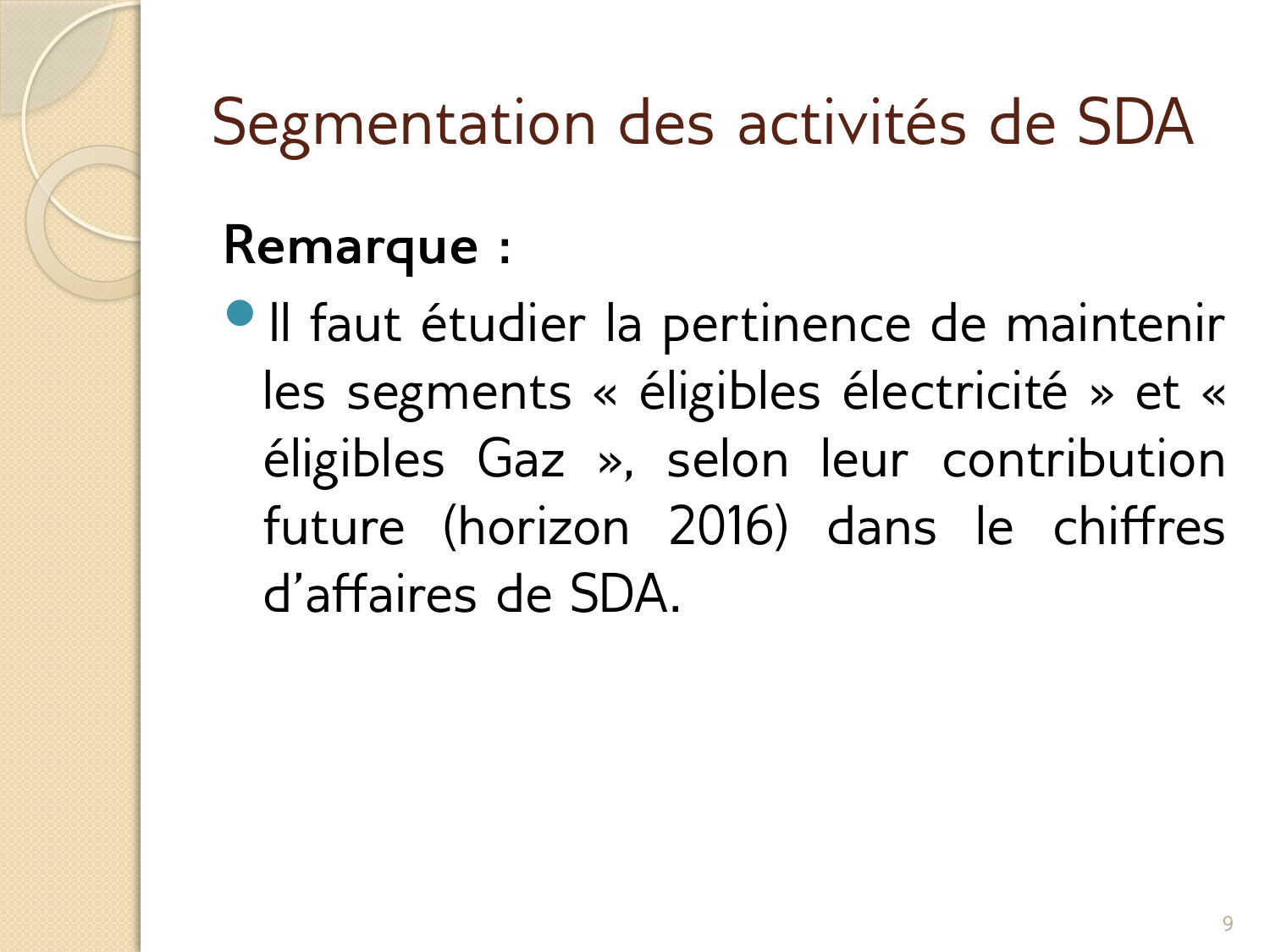

# Segmentation des activités de SDA
Remarque :
Il faut étudier la pertinence de maintenir les segments « éligibles électricité » et « éligibles Gaz », selon leur contribution future (horizon 2016) dans le chiffres d’affaires de SDA.
9